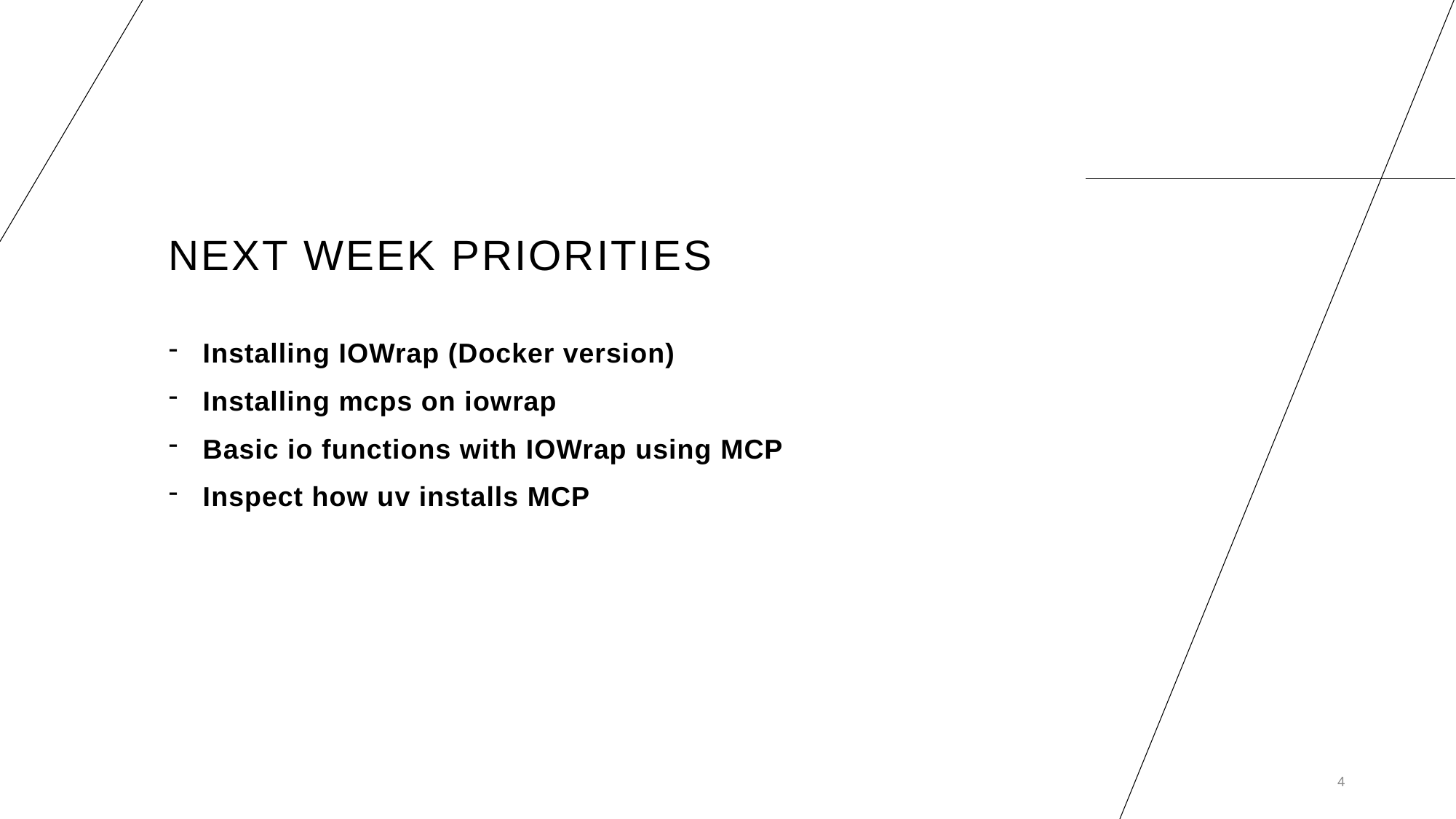

# Next Week Priorities
Installing IOWrap (Docker version)
Installing mcps on iowrap
Basic io functions with IOWrap using MCP
Inspect how uv installs MCP

4